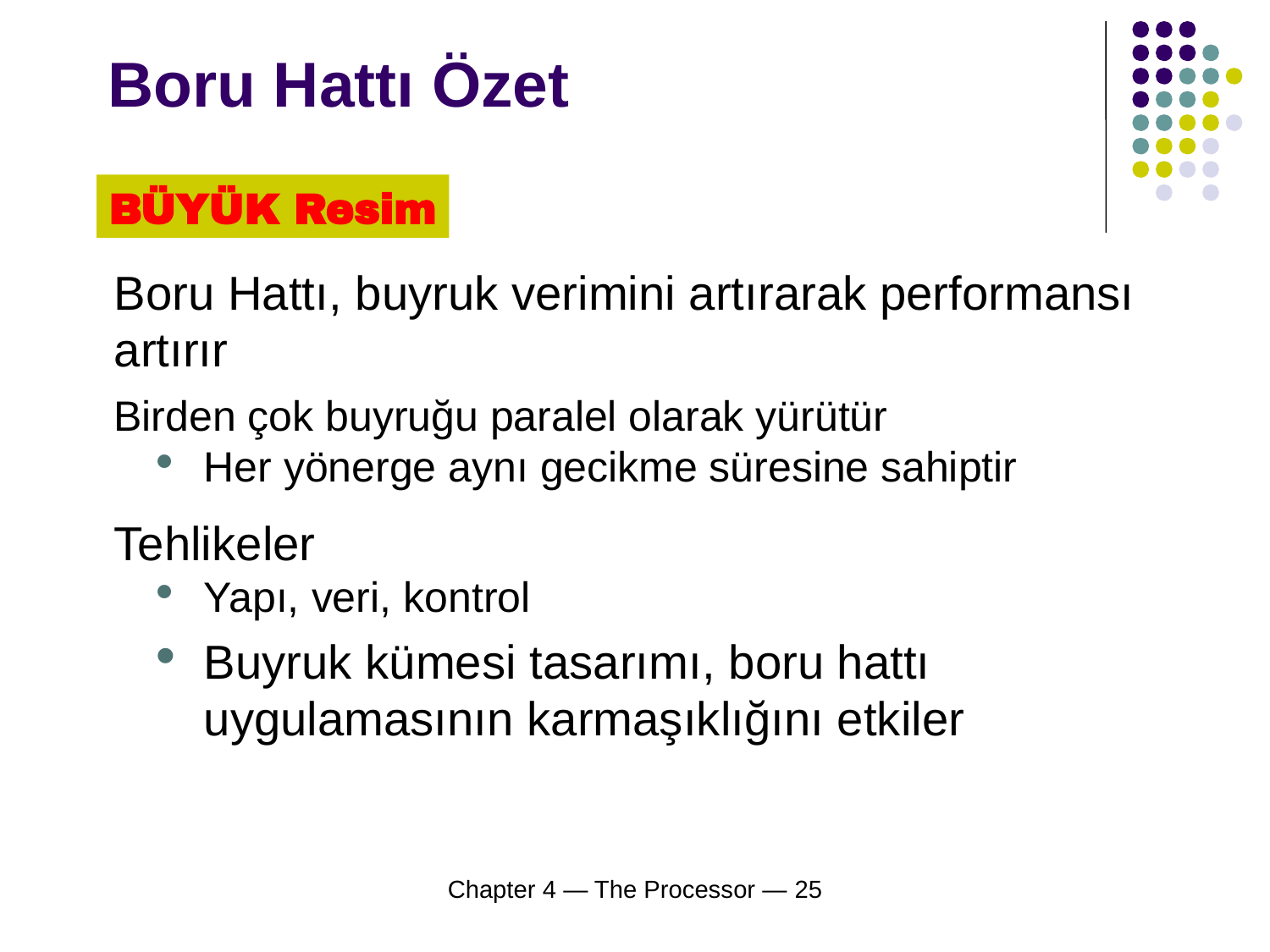

# Boru Hattı Özet
BÜYÜK Resim
Boru Hattı, buyruk verimini artırarak performansı artırır
Birden çok buyruğu paralel olarak yürütür
Her yönerge aynı gecikme süresine sahiptir
Tehlikeler
Yapı, veri, kontrol
Buyruk kümesi tasarımı, boru hattı uygulamasının karmaşıklığını etkiler

Chapter 4 — The Processor — 25